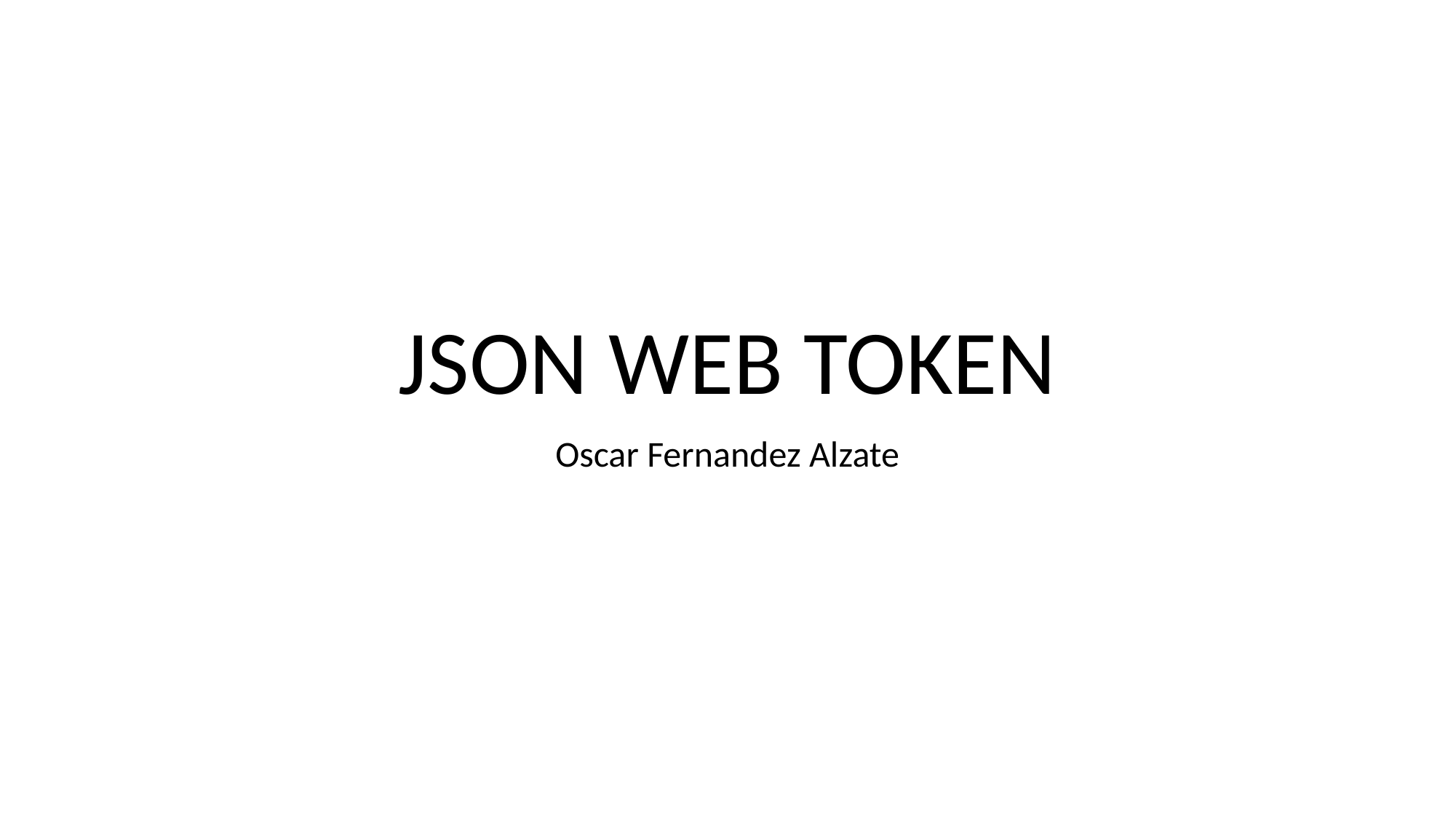

# JSON WEB TOKEN
Oscar Fernandez Alzate